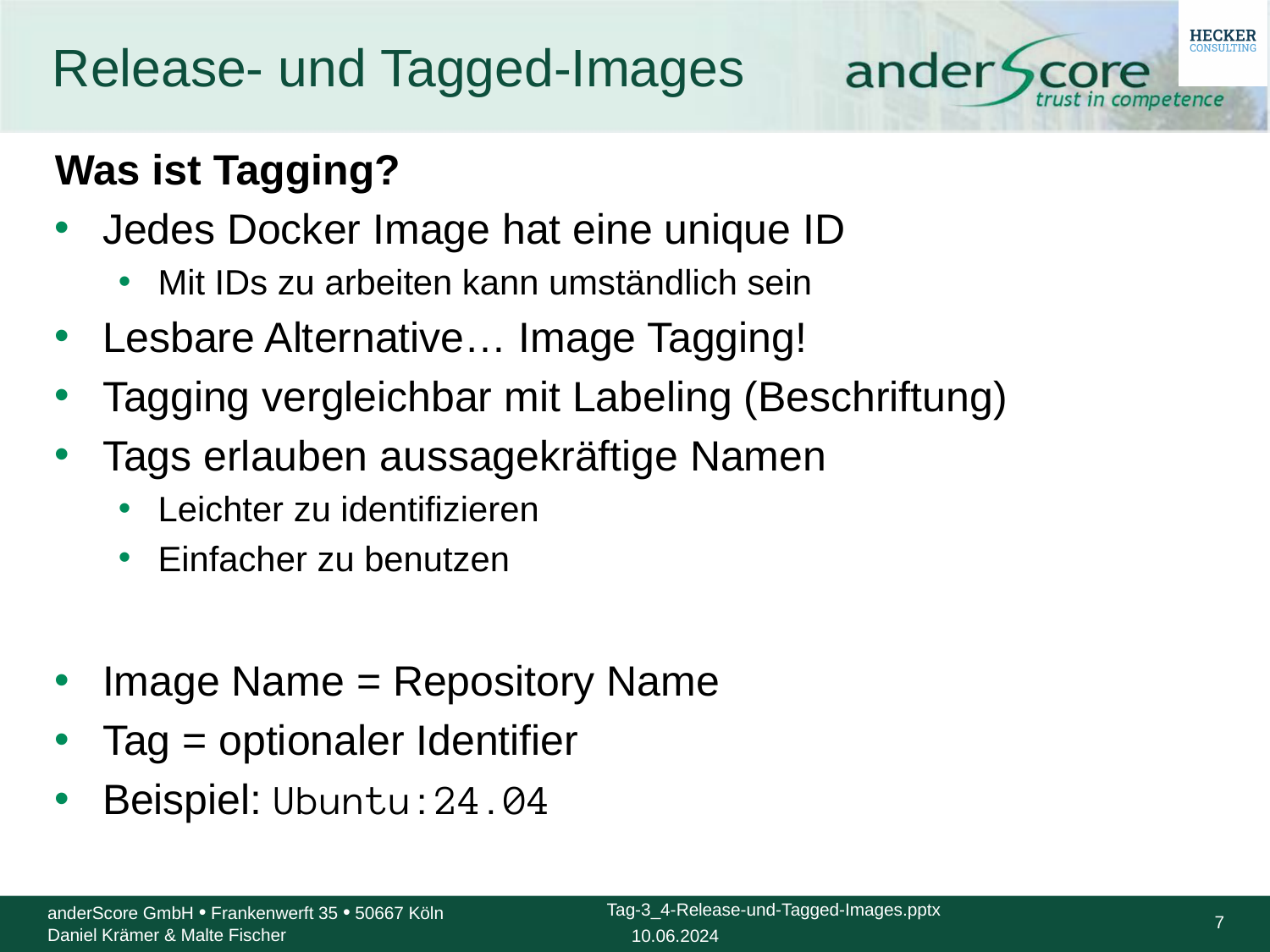

# Release- und Tagged-Images
Was ist Tagging?
Jedes Docker Image hat eine unique ID
Mit IDs zu arbeiten kann umständlich sein
Lesbare Alternative… Image Tagging!
Tagging vergleichbar mit Labeling (Beschriftung)
Tags erlauben aussagekräftige Namen
Leichter zu identifizieren
Einfacher zu benutzen

Image Name = Repository Name
Tag = optionaler Identifier
Beispiel: Ubuntu:24.04